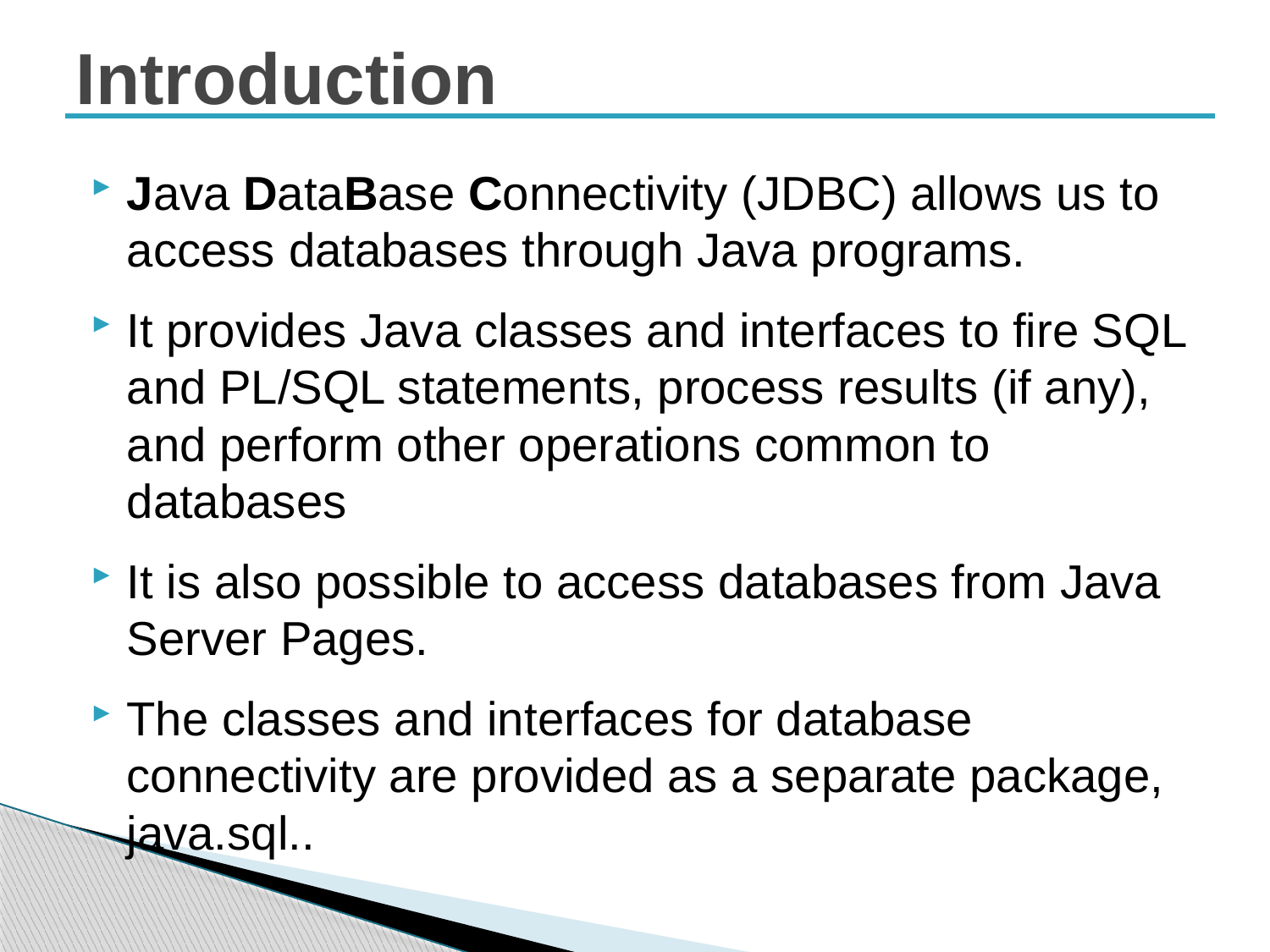

# Introduction
Java DataBase Connectivity (JDBC) allows us to access databases through Java programs.
It provides Java classes and interfaces to fire SQL and PL/SQL statements, process results (if any), and perform other operations common to databases
It is also possible to access databases from Java Server Pages.
The classes and interfaces for database connectivity are provided as a separate package, java.sql..